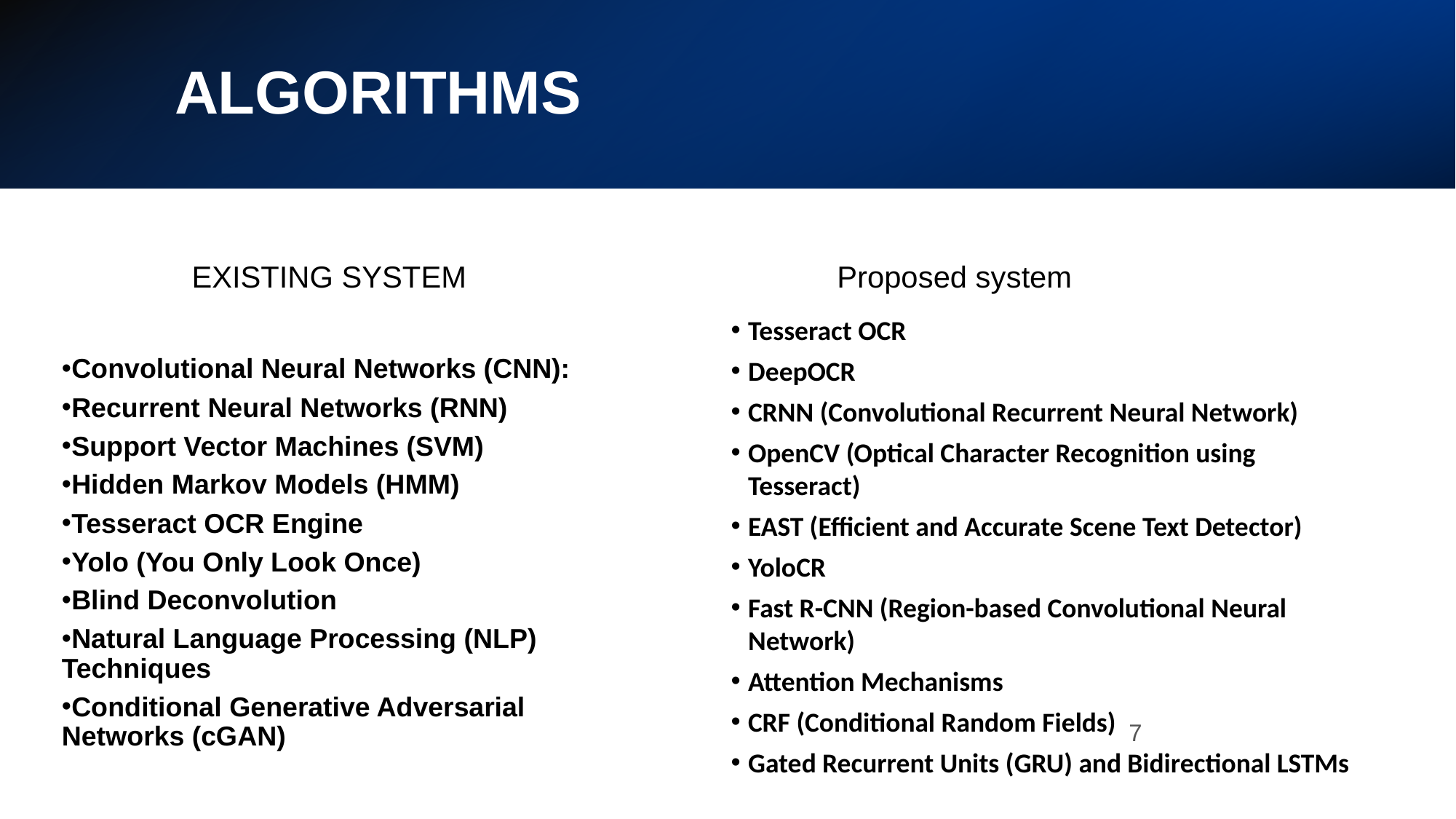

# ALGORITHMS
  EXISTING SYSTEM
Proposed system

Convolutional Neural Networks (CNN):
Recurrent Neural Networks (RNN)
Support Vector Machines (SVM)
Hidden Markov Models (HMM)
Tesseract OCR Engine
Yolo (You Only Look Once)
Blind Deconvolution
Natural Language Processing (NLP) Techniques
Conditional Generative Adversarial Networks (cGAN)
Tesseract OCR
DeepOCR
CRNN (Convolutional Recurrent Neural Network)
OpenCV (Optical Character Recognition using Tesseract)
EAST (Efficient and Accurate Scene Text Detector)
YoloCR
Fast R-CNN (Region-based Convolutional Neural Network)
Attention Mechanisms
CRF (Conditional Random Fields)
Gated Recurrent Units (GRU) and Bidirectional LSTMs
7